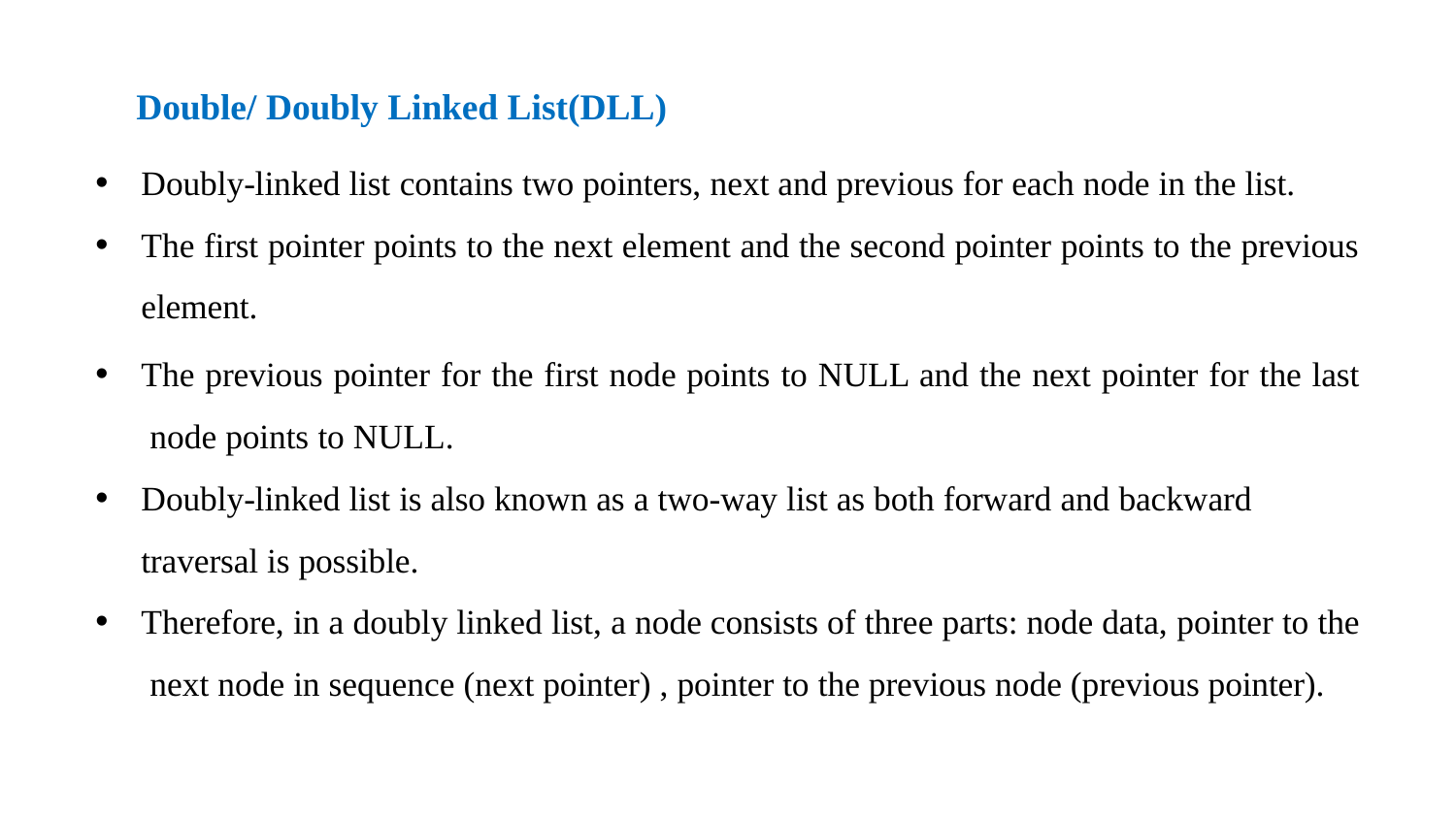

# Double/ Doubly Linked List(DLL)
Doubly-linked list contains two pointers, next and previous for each node in the list.
The first pointer points to the next element and the second pointer points to the previous
element.
The previous pointer for the first node points to NULL and the next pointer for the last  node points to NULL.
Doubly-linked list is also known as a two-way list as both forward and backward  traversal is possible.
Therefore, in a doubly linked list, a node consists of three parts: node data, pointer to the  next node in sequence (next pointer) , pointer to the previous node (previous pointer).